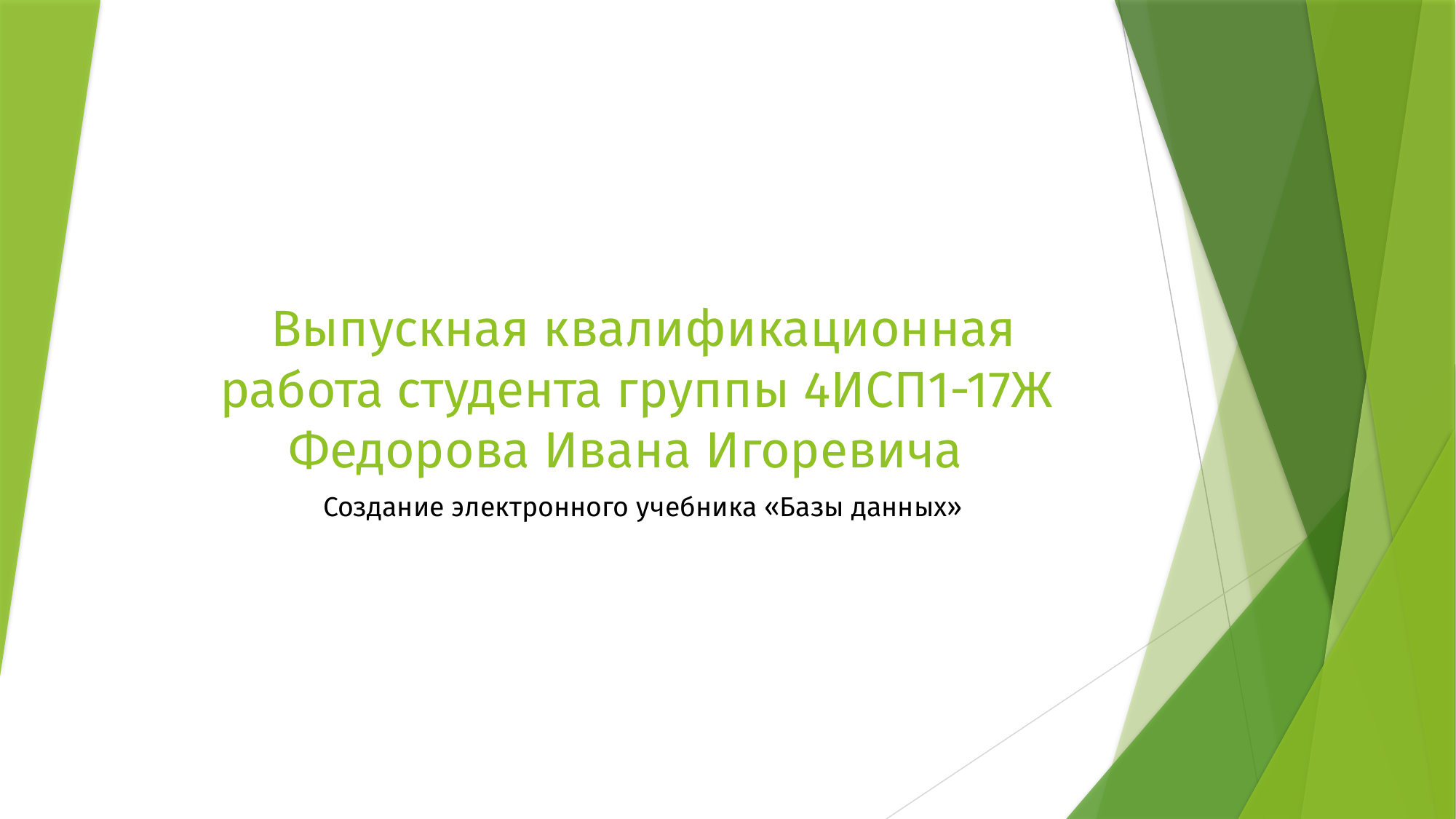

# Выпускная квалификационная работа студента группы 4ИСП1-17Ж Федорова Ивана Игоревича
Создание электронного учебника «Базы данных»